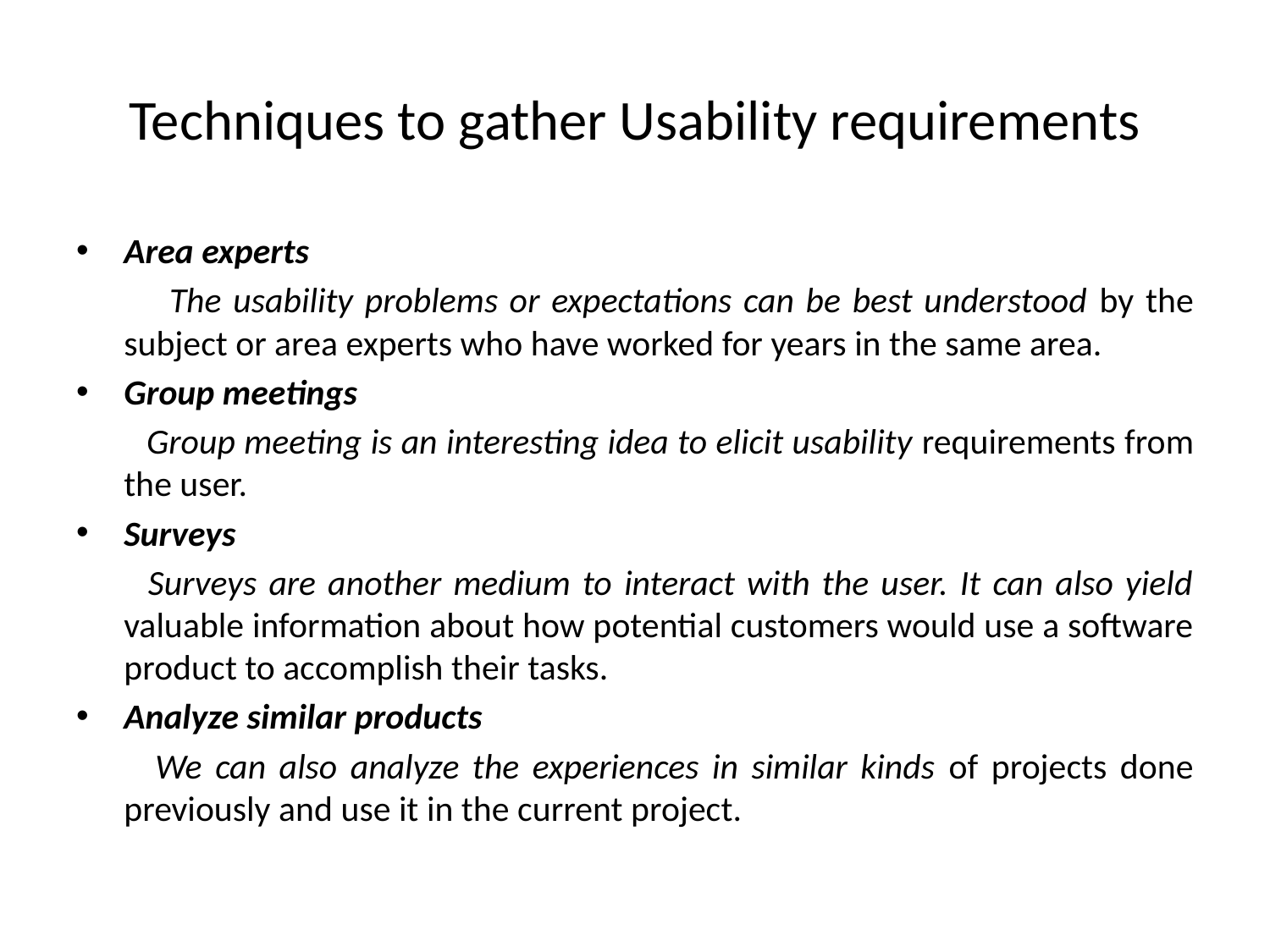

# Techniques to gather Usability requirements
Area experts
        The usability problems or expectations can be best understood by the subject or area experts who have worked for years in the same area.
Group meetings
        Group meeting is an interesting idea to elicit usability requirements from the user.
Surveys
      Surveys are another medium to interact with the user. It can also yield valuable information about how potential customers would use a software product to accomplish their tasks.
Analyze similar products
      We can also analyze the experiences in similar kinds of projects done previously and use it in the current project.